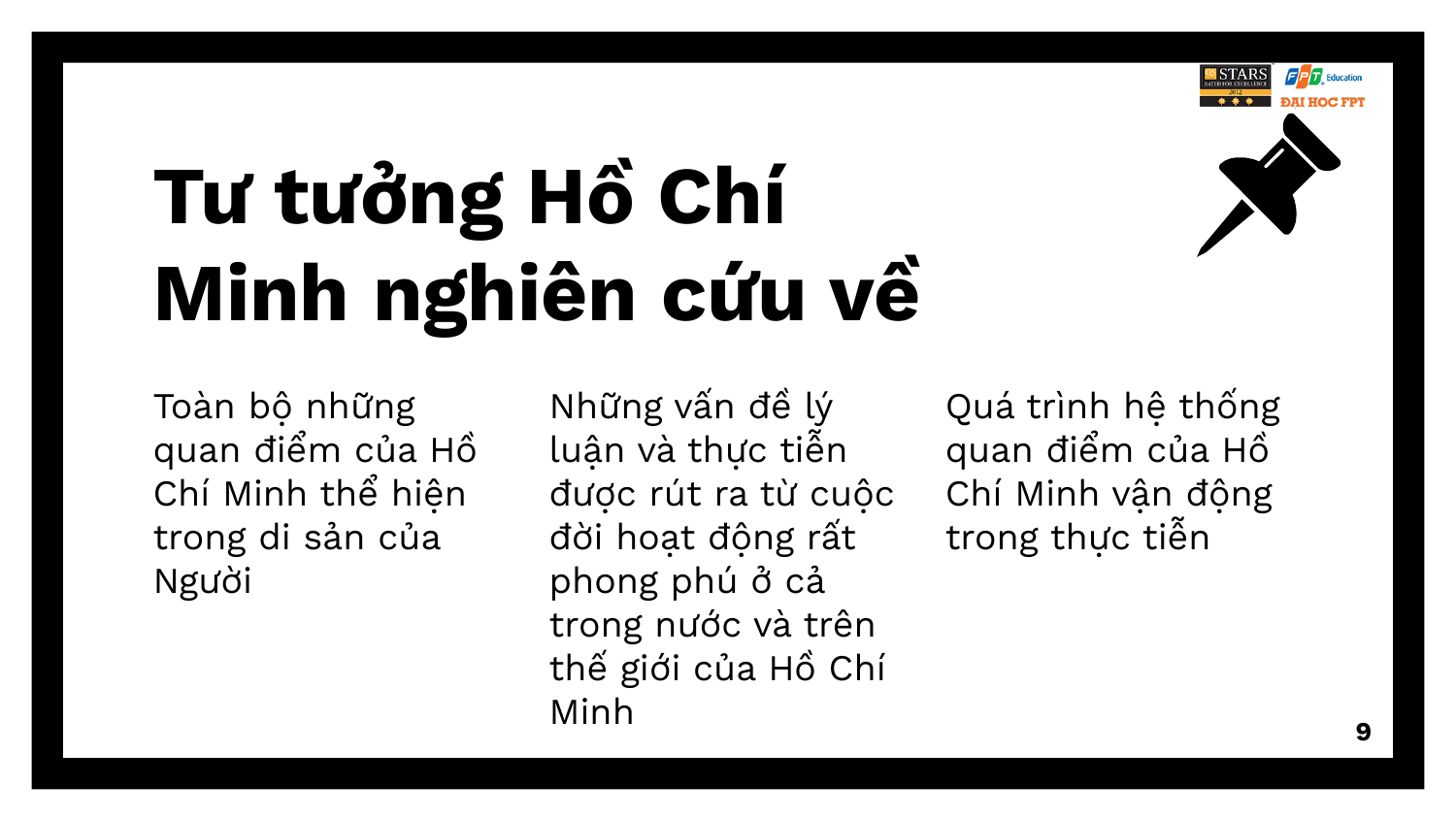

# Tư tưởng Hồ Chí Minh nghiên cứu về
Toàn bộ những quan điểm của Hồ Chí Minh thể hiện trong di sản của Người
Những vấn đề lý luận và thực tiễn được rút ra từ cuộc đời hoạt động rất phong phú ở cả trong nước và trên thế giới của Hồ Chí Minh
Quá trình hệ thống quan điểm của Hồ Chí Minh vận động trong thực tiễn
9